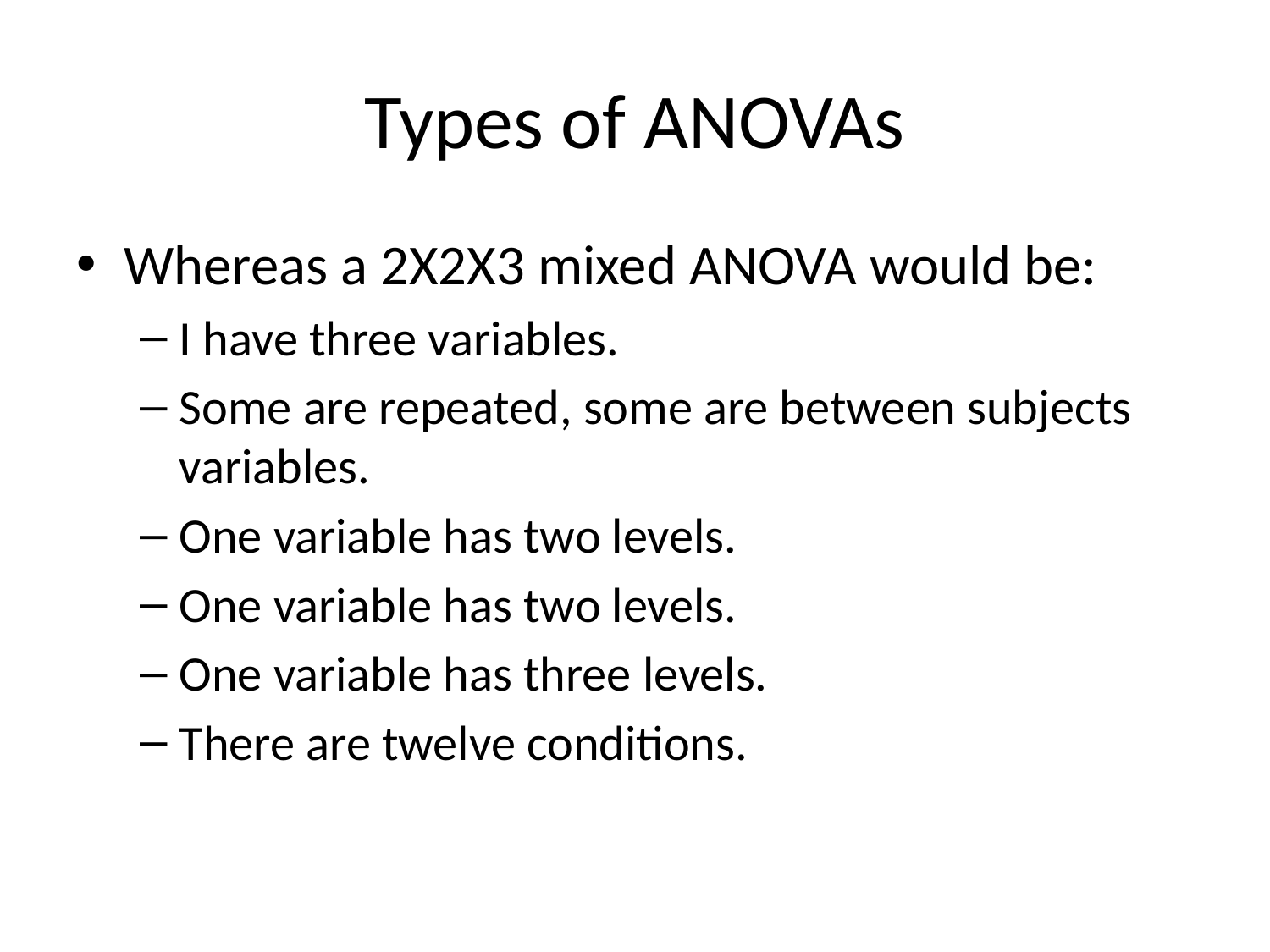

# Types of ANOVAs
Whereas a 2X2X3 mixed ANOVA would be:
I have three variables.
Some are repeated, some are between subjects variables.
One variable has two levels.
One variable has two levels.
One variable has three levels.
There are twelve conditions.